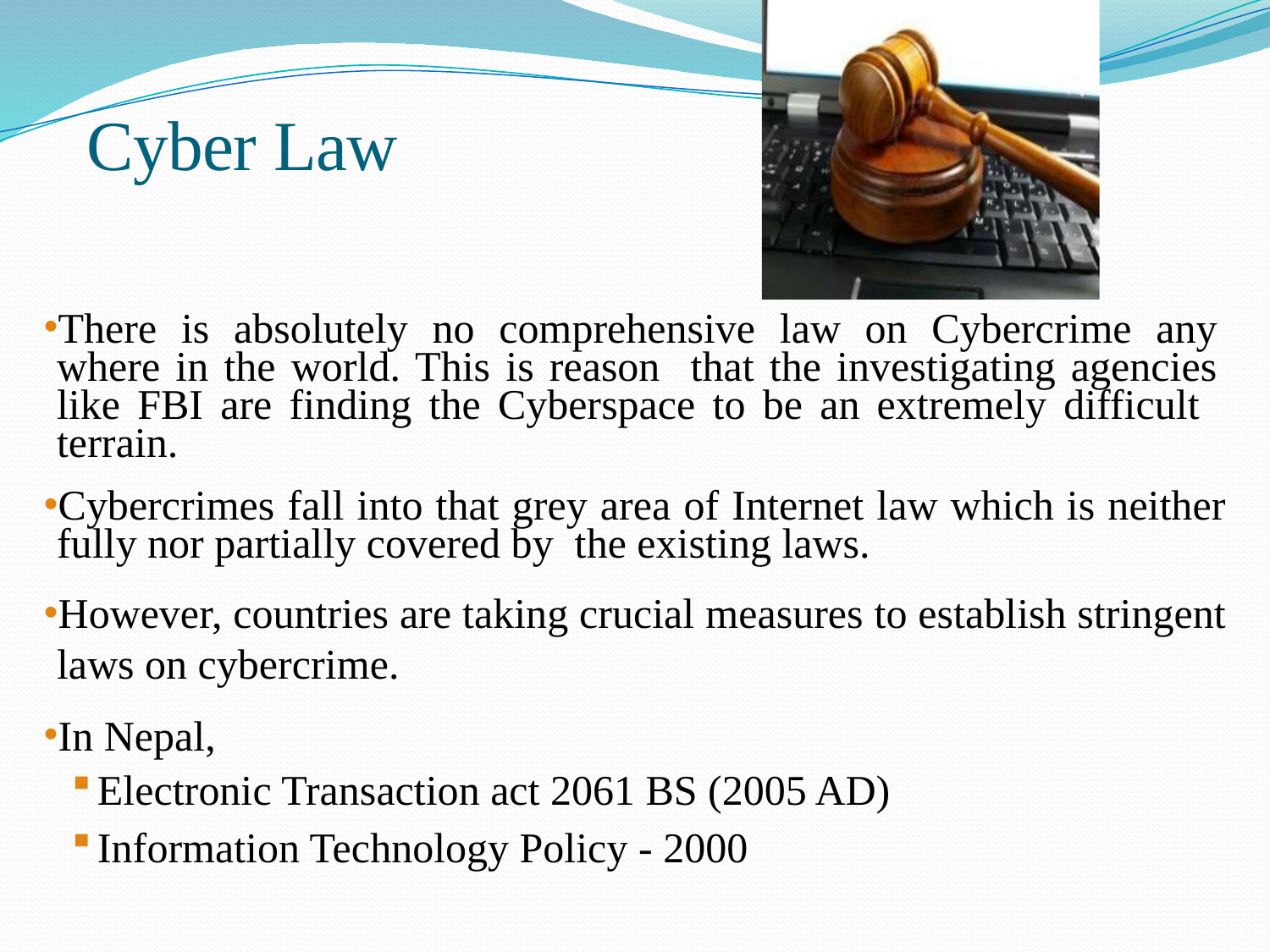

# Cyber Law
There is absolutely no comprehensive law on Cybercrime any where in the world. This is reason  that the investigating agencies like FBI are finding the Cyberspace to be an extremely difficult  terrain.
Cybercrimes fall into that grey area of Internet law which is neither fully nor partially covered by  the existing laws.
However, countries are taking crucial measures to establish stringent laws on cybercrime.
In Nepal,
Electronic Transaction act 2061 BS (2005 AD)
Information Technology Policy - 2000